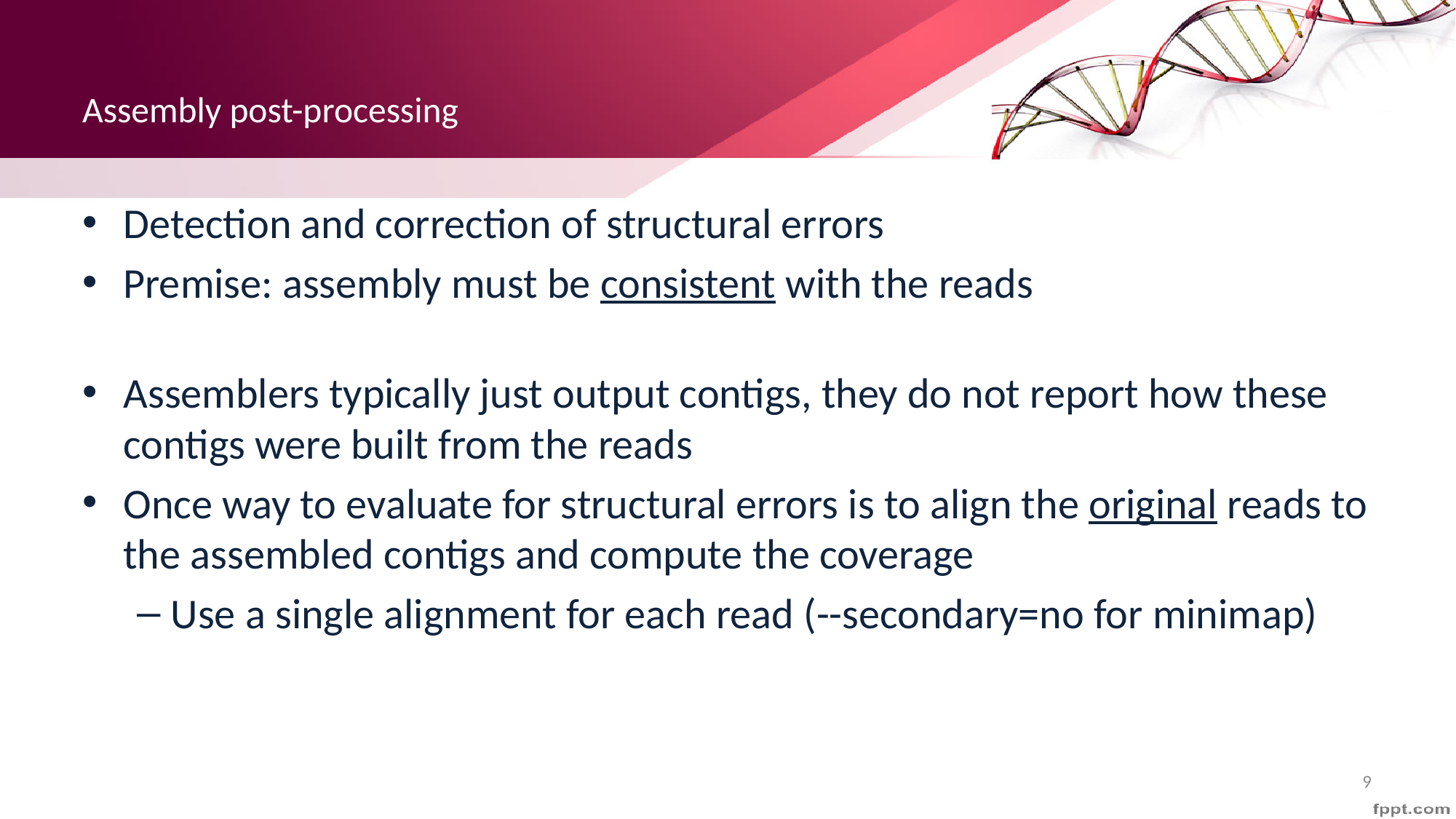

# Assembly post-processing
Detection and correction of structural errors
Premise: assembly must be consistent with the reads
Assemblers typically just output contigs, they do not report how these contigs were built from the reads
Once way to evaluate for structural errors is to align the original reads to the assembled contigs and compute the coverage
Use a single alignment for each read (--secondary=no for minimap)
9